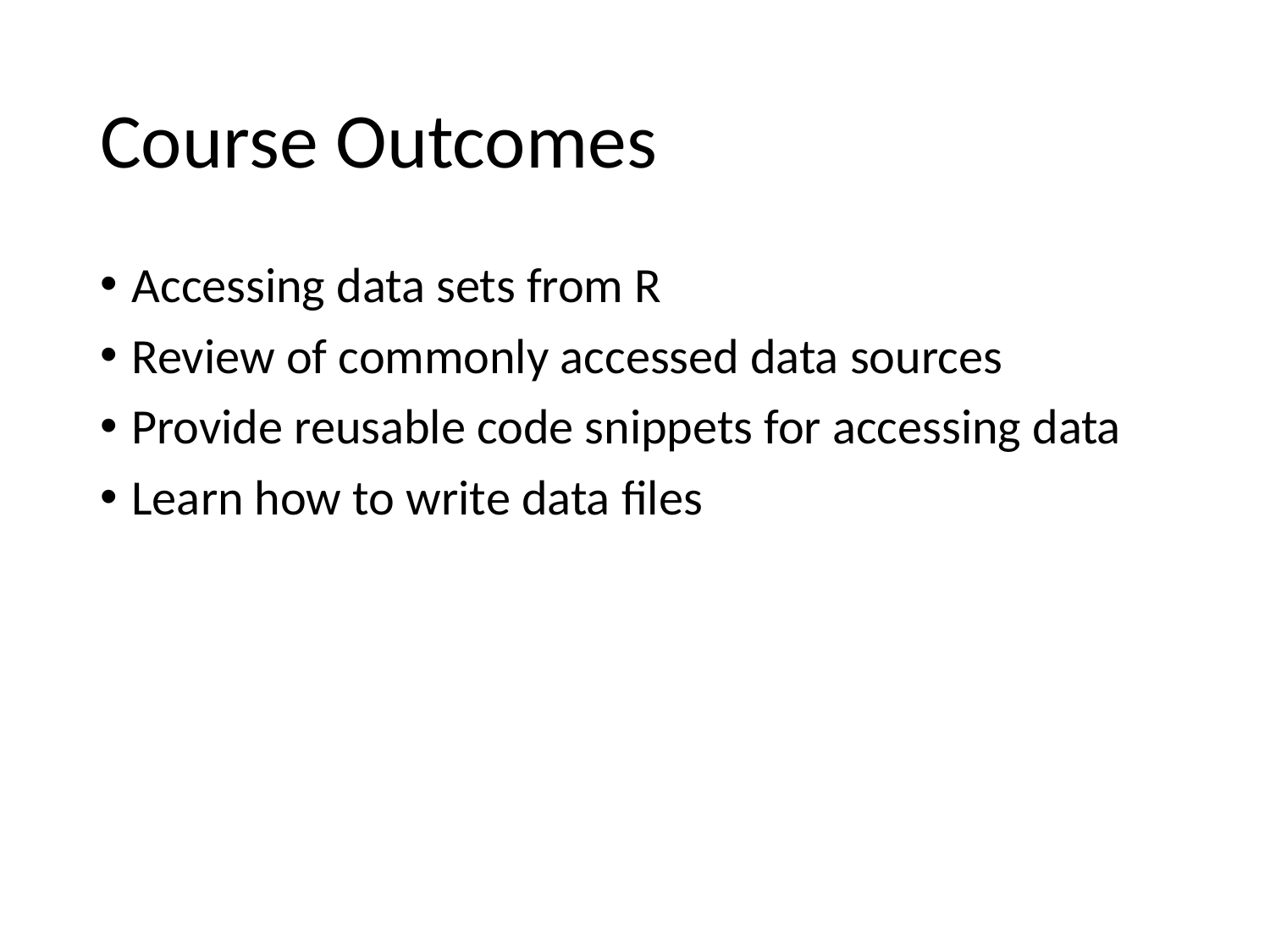

# Course Outcomes
Accessing data sets from R
Review of commonly accessed data sources
Provide reusable code snippets for accessing data
Learn how to write data files